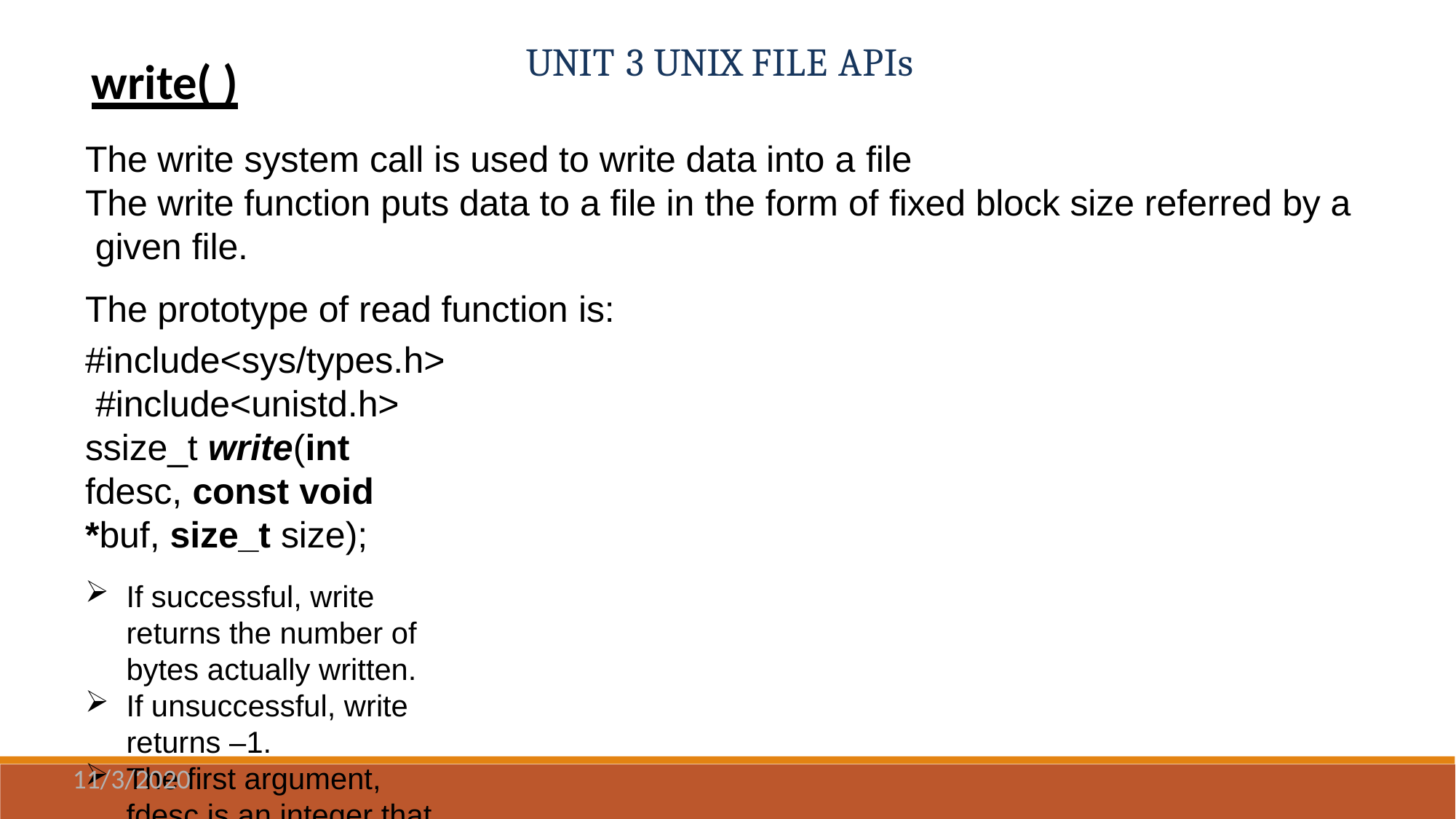

# UNIT 3 UNIX FILE APIs
write( )
The write system call is used to write data into a file
The write function puts data to a file in the form of fixed block size referred by a  given file.
The prototype of read function is:
#include<sys/types.h>  #include<unistd.h>
ssize_t write(int fdesc, const void *buf, size_t size);
If successful, write returns the number of bytes actually written.
If unsuccessful, write returns –1.
The first argument, fdesc is an integer that refers to an opened file.
The second argument, buf is the address of a buffer that contains data to be written.
The third argument, size specifies how many bytes of data are in the buf argument.
The return value is usually equal to the number of bytes of data successfully written to a file.
(size value)
11/3/2020